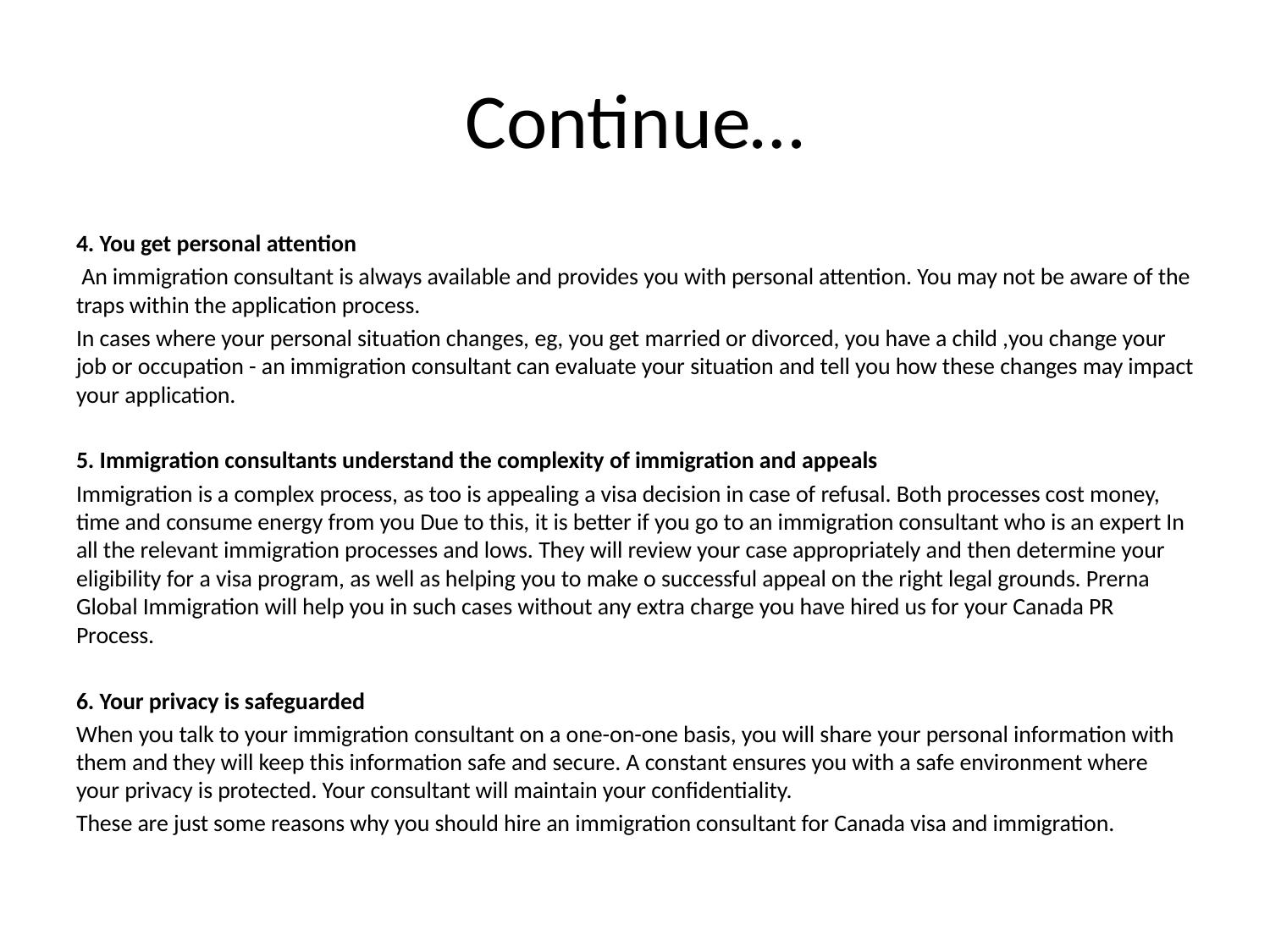

# Continue…
4. You get personal attention
 An immigration consultant is always available and provides you with personal attention. You may not be aware of the traps within the application process.
In cases where your personal situation changes, eg, you get married or divorced, you have a child ,you change your job or occupation - an immigration consultant can evaluate your situation and tell you how these changes may impact your application.

5. Immigration consultants understand the complexity of immigration and appeals
Immigration is a complex process, as too is appealing a visa decision in case of refusal. Both processes cost money, time and consume energy from you Due to this, it is better if you go to an immigration consultant who is an expert In all the relevant immigration processes and lows. They will review your case appropriately and then determine your eligibility for a visa program, as well as helping you to make o successful appeal on the right legal grounds. Prerna Global Immigration will help you in such cases without any extra charge you have hired us for your Canada PR Process.

6. Your privacy is safeguarded
When you talk to your immigration consultant on a one-on-one basis, you will share your personal information with them and they will keep this information safe and secure. A constant ensures you with a safe environment where your privacy is protected. Your consultant will maintain your confidentiality.
These are just some reasons why you should hire an immigration consultant for Canada visa and immigration.